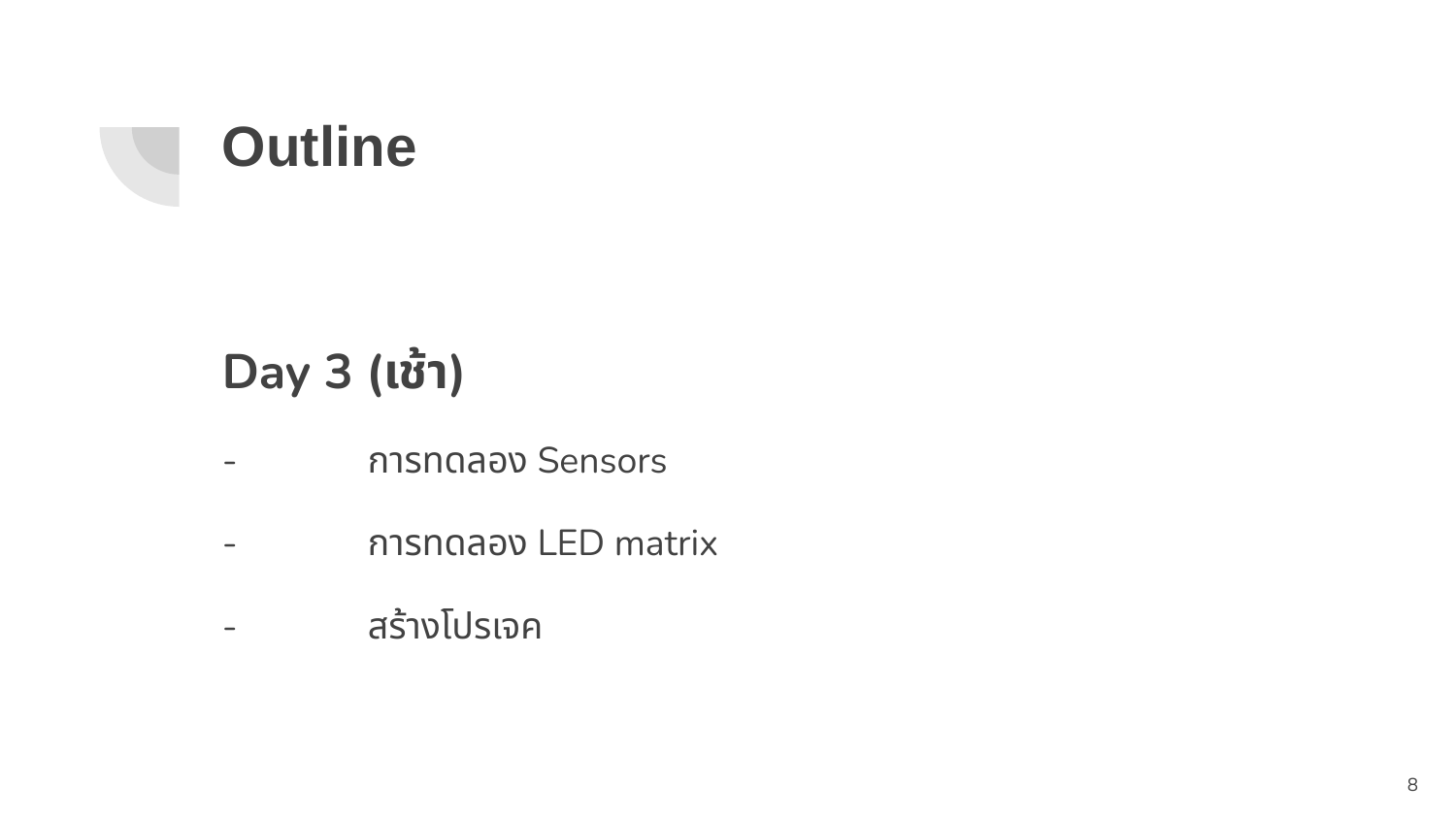

# Outline
Day 3 (เช้า)
-	การทดลอง Sensors
-	การทดลอง LED matrix
-	สร้างโปรเจค
8